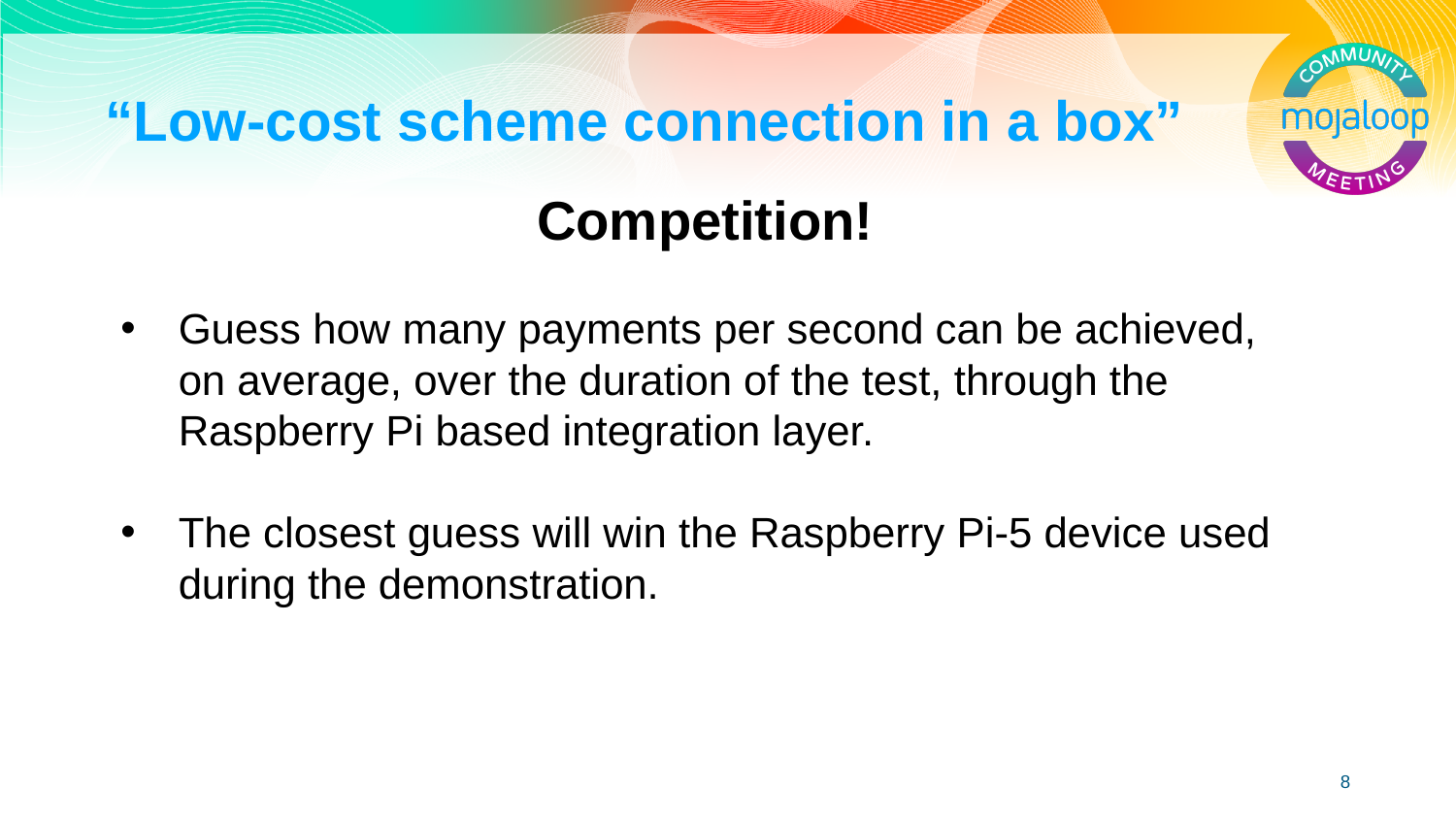

# “Low-cost scheme connection in a box”
Competition!

Guess how many payments per second can be achieved, on average, over the duration of the test, through the Raspberry Pi based integration layer.

The closest guess will win the Raspberry Pi-5 device used during the demonstration.

8